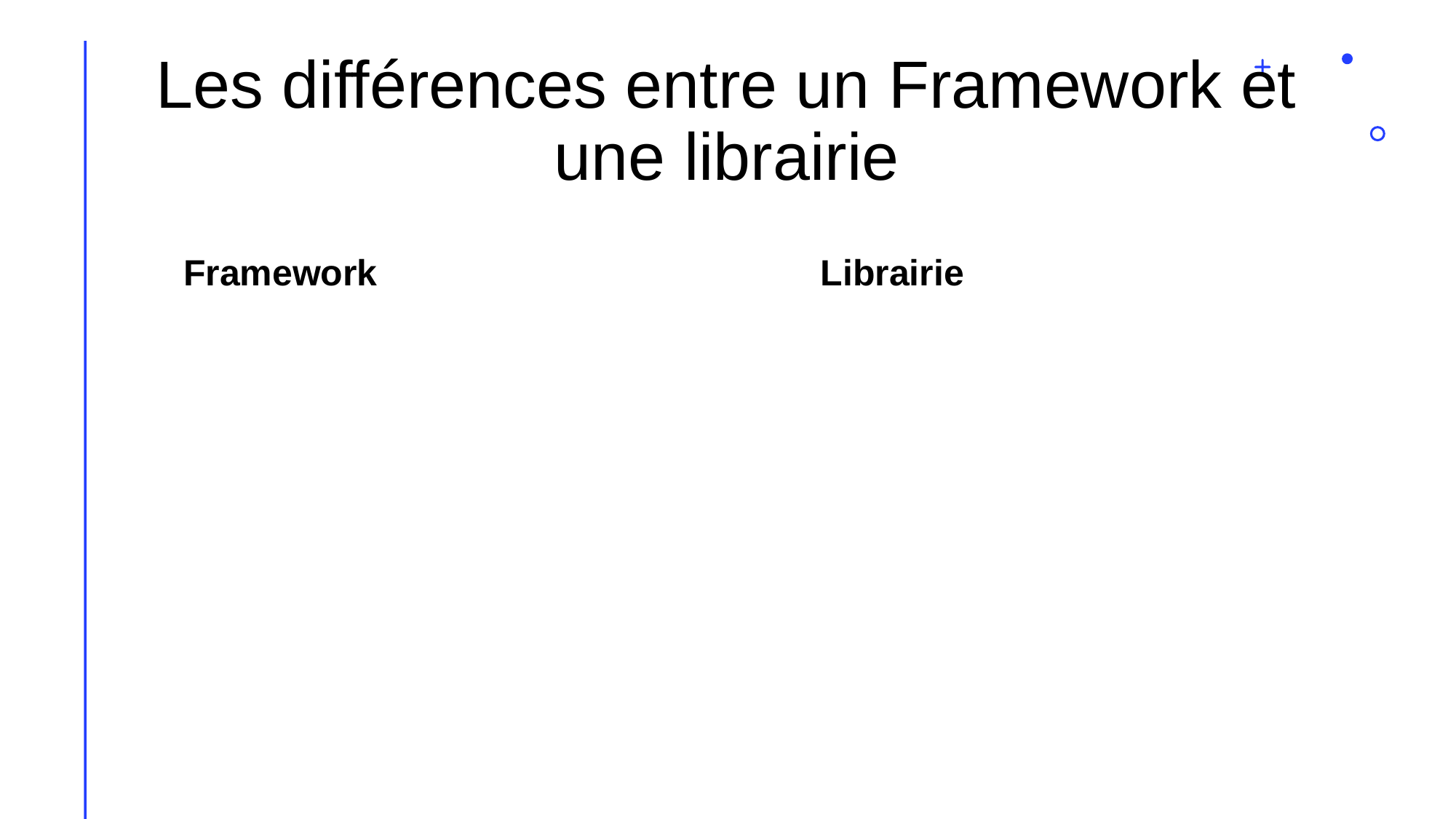

# Les différences entre un Framework et une librairie
Framework
Librairie